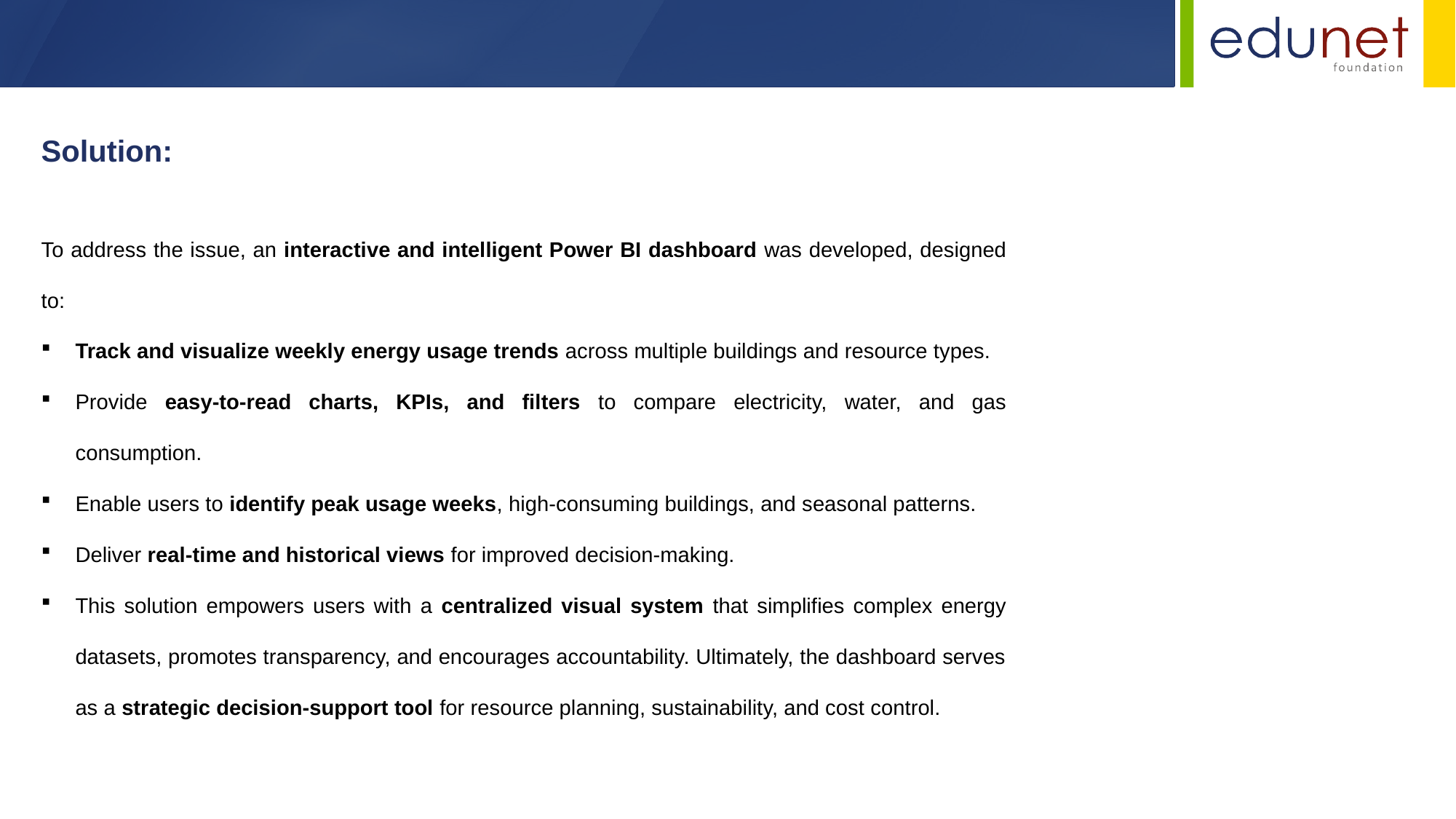

Solution:
To address the issue, an interactive and intelligent Power BI dashboard was developed, designed to:
Track and visualize weekly energy usage trends across multiple buildings and resource types.
Provide easy-to-read charts, KPIs, and filters to compare electricity, water, and gas consumption.
Enable users to identify peak usage weeks, high-consuming buildings, and seasonal patterns.
Deliver real-time and historical views for improved decision-making.
This solution empowers users with a centralized visual system that simplifies complex energy datasets, promotes transparency, and encourages accountability. Ultimately, the dashboard serves as a strategic decision-support tool for resource planning, sustainability, and cost control.